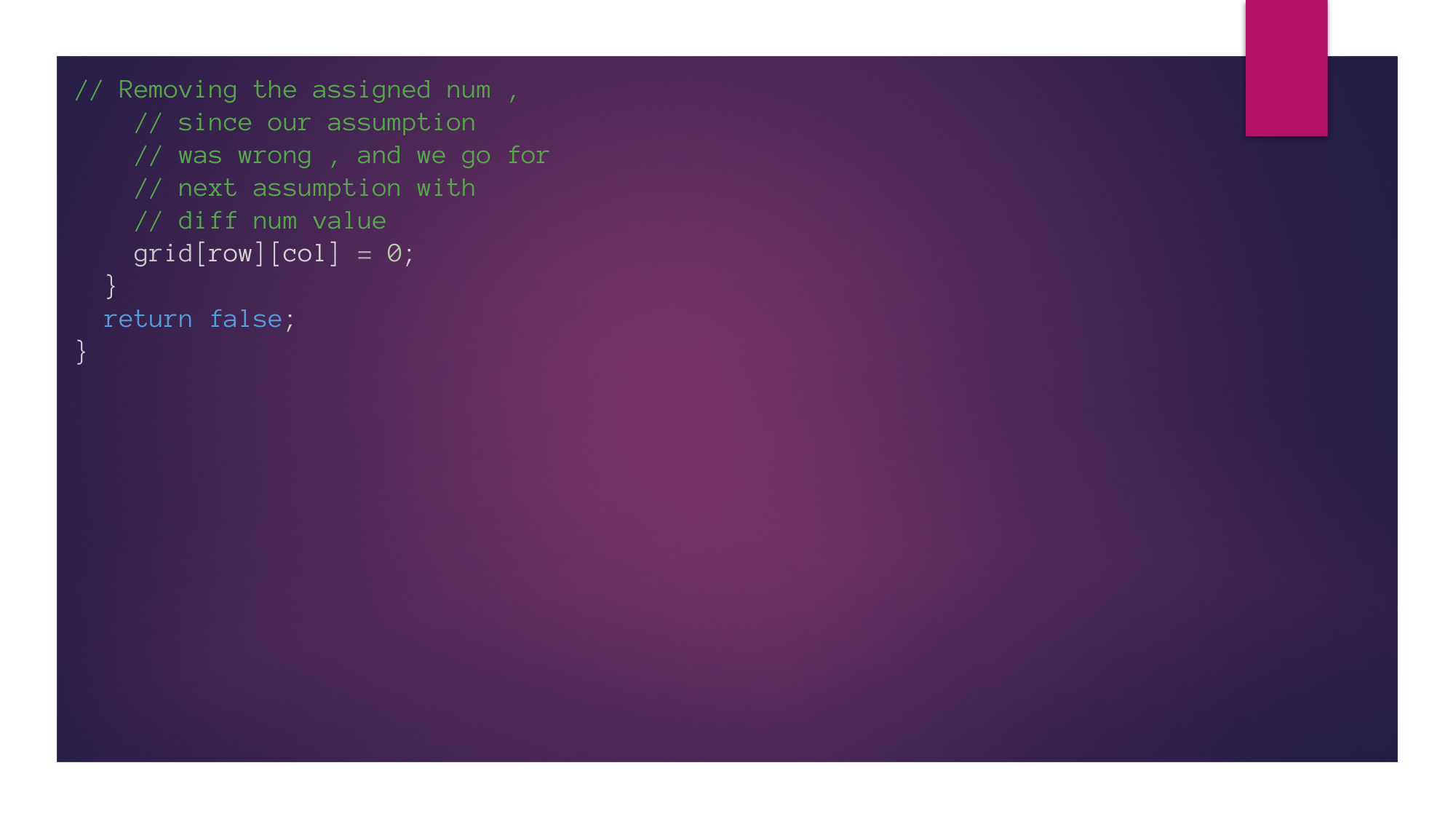

// Removing the assigned num ,
    // since our assumption
    // was wrong , and we go for
    // next assumption with
    // diff num value
    grid[row][col] = 0;
  }
  return false;
}